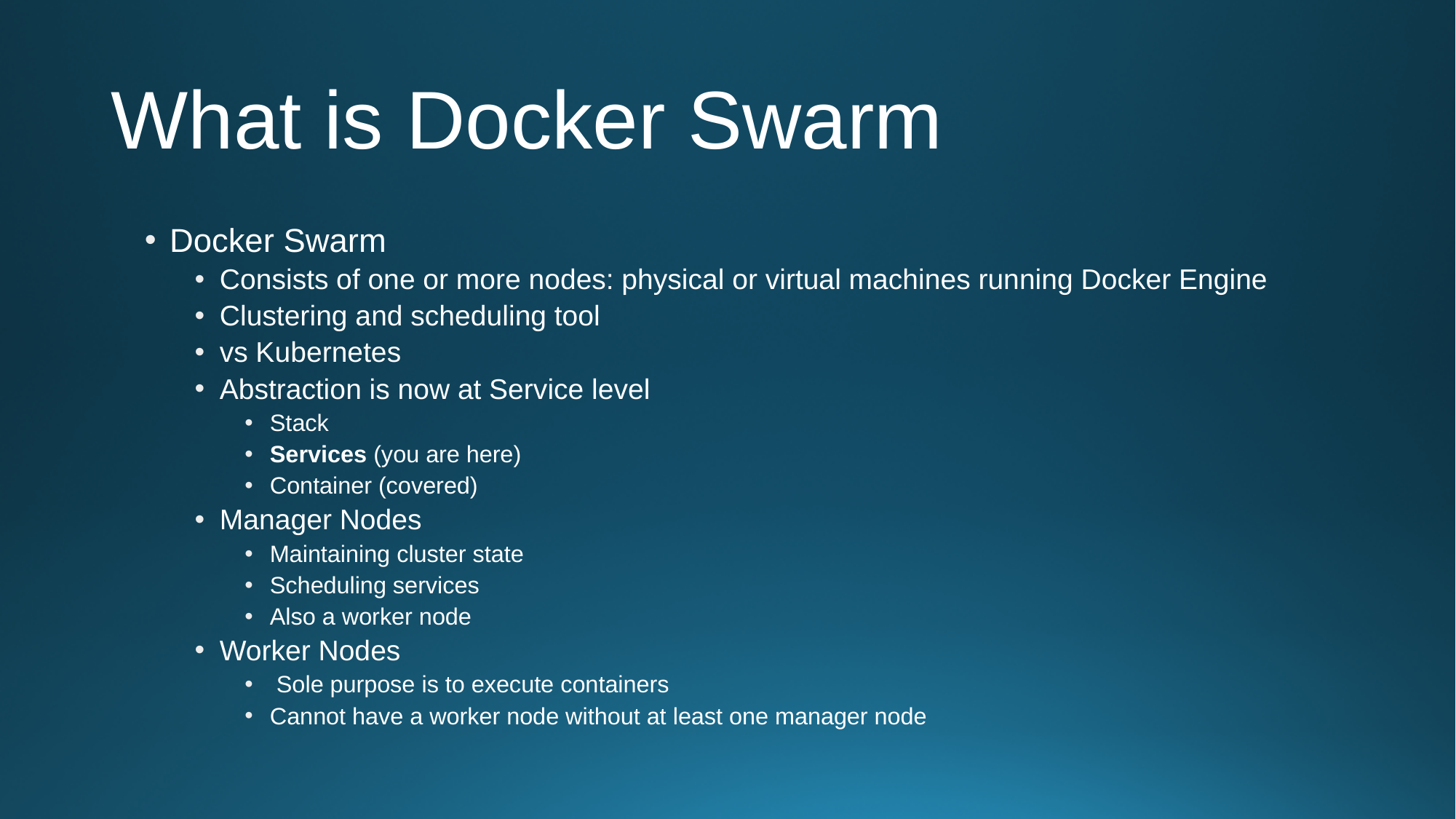

# What is Docker Swarm
Docker Swarm
Consists of one or more nodes: physical or virtual machines running Docker Engine
Clustering and scheduling tool
vs Kubernetes
Abstraction is now at Service level
Stack
Services (you are here)
Container (covered)
Manager Nodes
Maintaining cluster state
Scheduling services
Also a worker node
Worker Nodes
 Sole purpose is to execute containers
Cannot have a worker node without at least one manager node